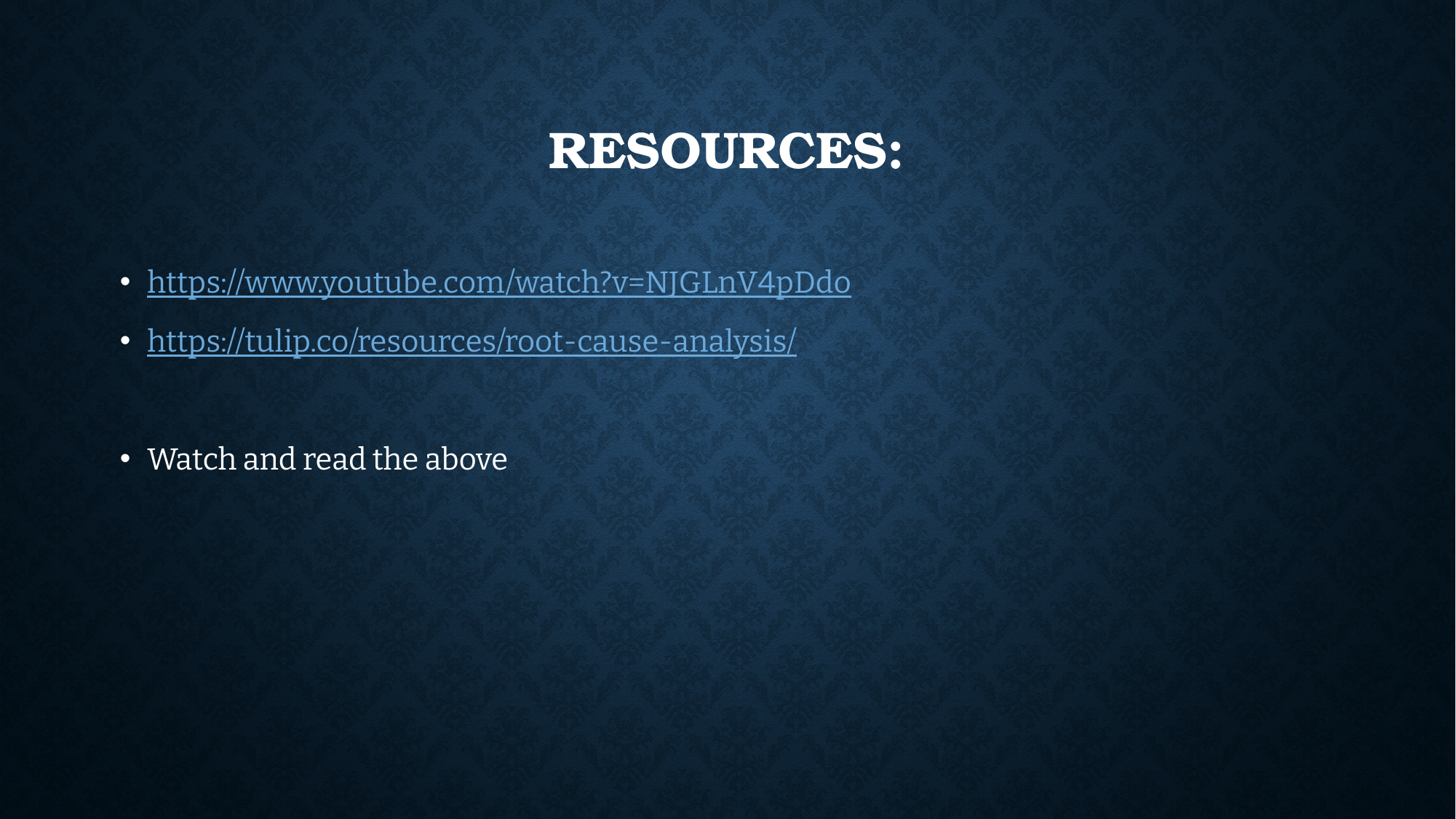

# Resources:
https://www.youtube.com/watch?v=NJGLnV4pDdo
https://tulip.co/resources/root-cause-analysis/

Watch and read the above